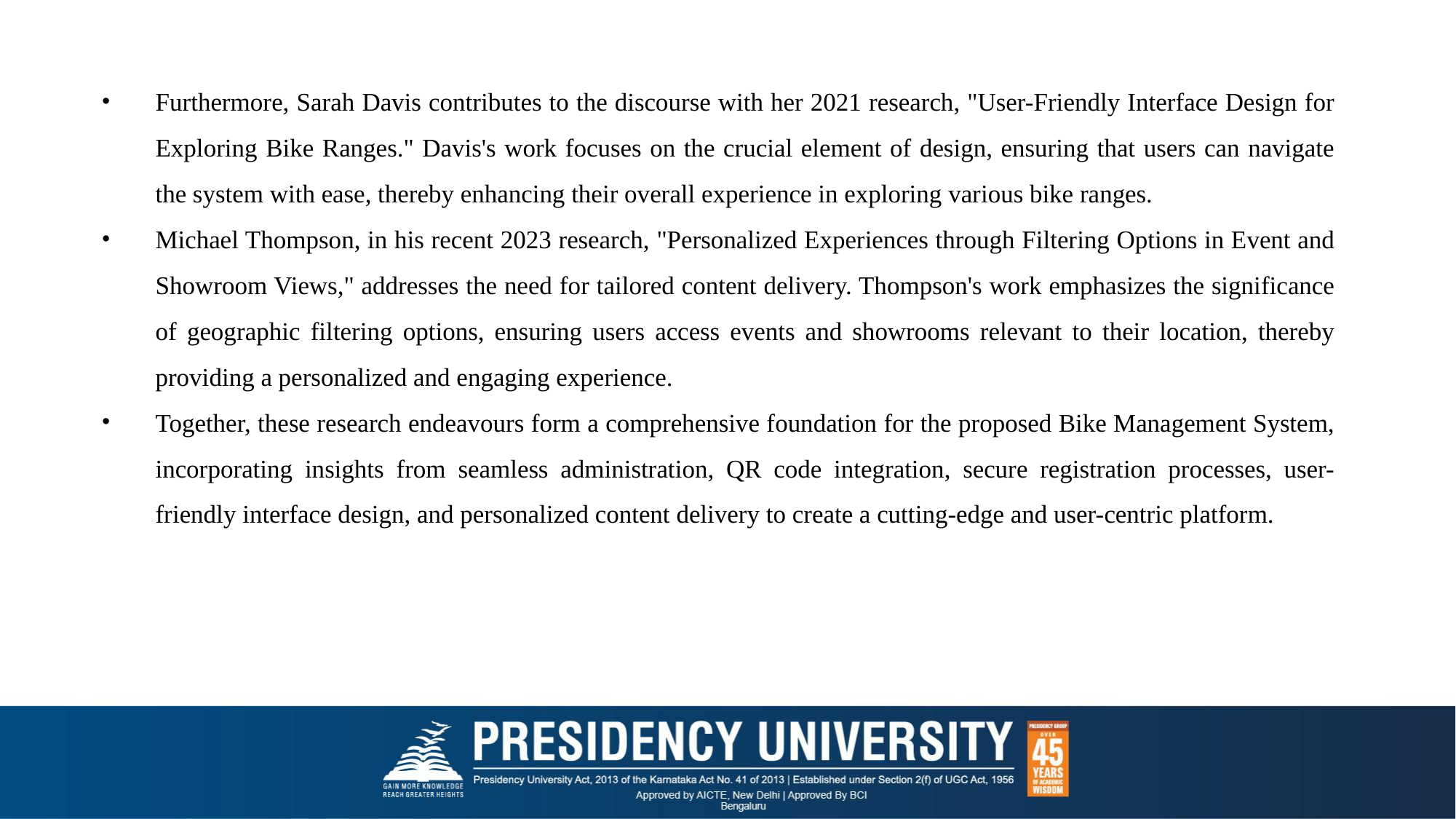

Furthermore, Sarah Davis contributes to the discourse with her 2021 research, "User-Friendly Interface Design for Exploring Bike Ranges." Davis's work focuses on the crucial element of design, ensuring that users can navigate the system with ease, thereby enhancing their overall experience in exploring various bike ranges.
Michael Thompson, in his recent 2023 research, "Personalized Experiences through Filtering Options in Event and Showroom Views," addresses the need for tailored content delivery. Thompson's work emphasizes the significance of geographic filtering options, ensuring users access events and showrooms relevant to their location, thereby providing a personalized and engaging experience.
Together, these research endeavours form a comprehensive foundation for the proposed Bike Management System, incorporating insights from seamless administration, QR code integration, secure registration processes, user-friendly interface design, and personalized content delivery to create a cutting-edge and user-centric platform.